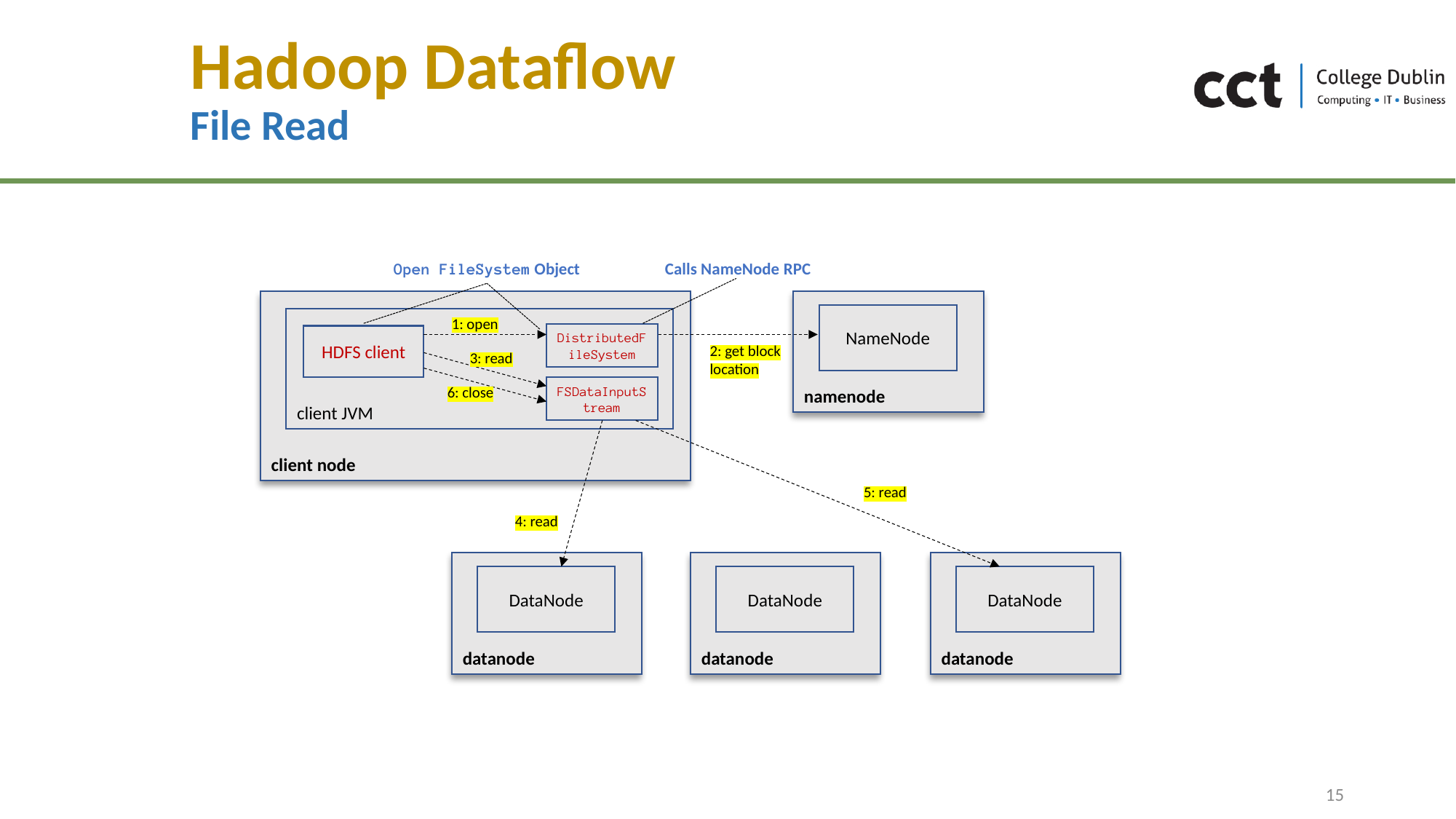

# Hadoop Dataflow File Read
Open FileSystem Object
Calls NameNode RPC
namenode
client node
NameNode
client JVM
1: open
DistributedFileSystem
HDFS client
2: get block location
3: read
FSDataInputStream
6: close
5: read
4: read
datanode
datanode
datanode
DataNode
DataNode
DataNode
15